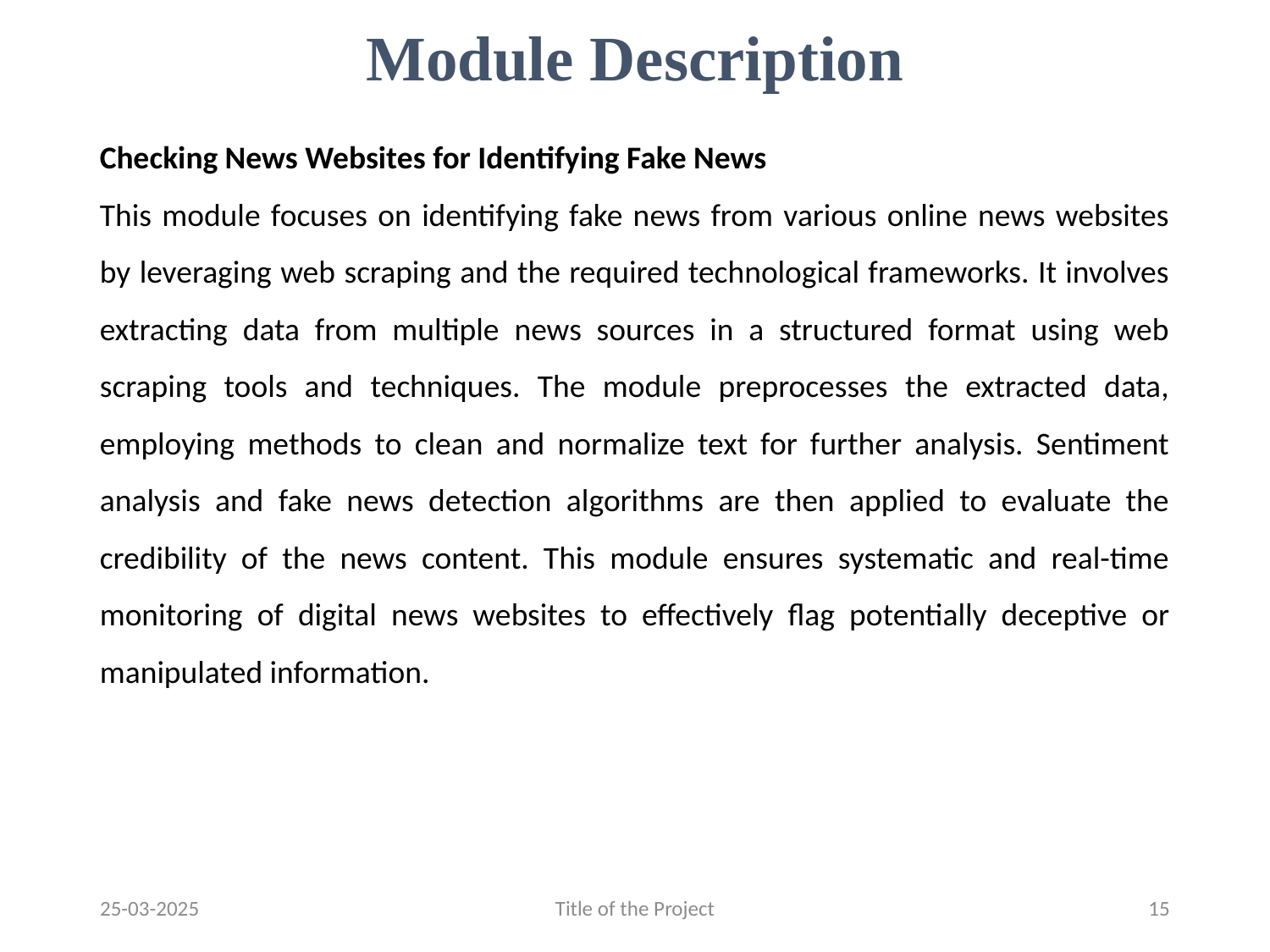

# Module Description
Checking News Websites for Identifying Fake News
This module focuses on identifying fake news from various online news websites by leveraging web scraping and the required technological frameworks. It involves extracting data from multiple news sources in a structured format using web scraping tools and techniques. The module preprocesses the extracted data, employing methods to clean and normalize text for further analysis. Sentiment analysis and fake news detection algorithms are then applied to evaluate the credibility of the news content. This module ensures systematic and real-time monitoring of digital news websites to effectively flag potentially deceptive or manipulated information.
25-03-2025
Title of the Project
15